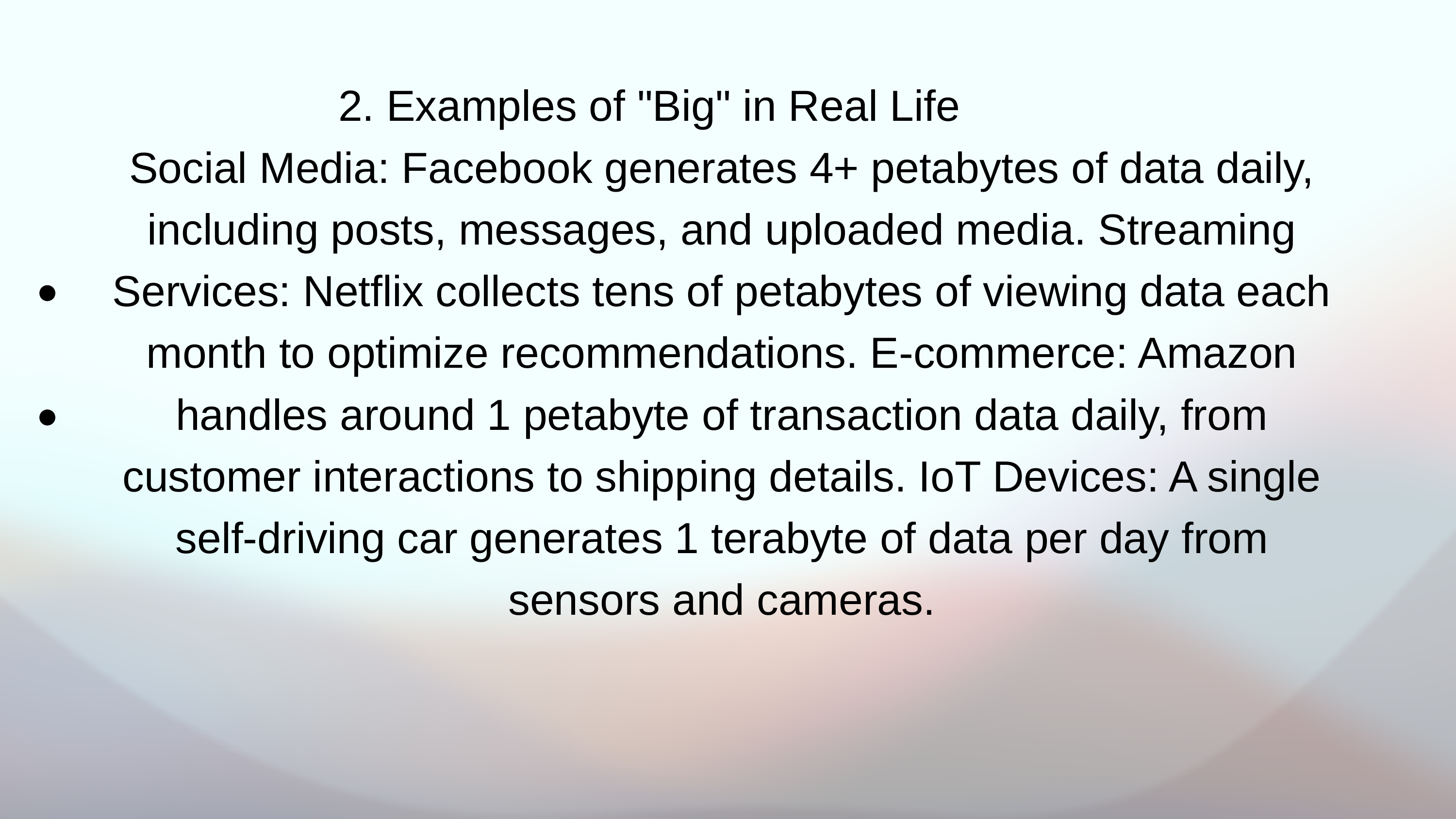

2. Examples of "Big" in Real Life
Social Media: Facebook generates 4+ petabytes of data daily, including posts, messages, and uploaded media. Streaming Services: Netflix collects tens of petabytes of viewing data each month to optimize recommendations. E-commerce: Amazon handles around 1 petabyte of transaction data daily, from customer interactions to shipping details. IoT Devices: A single self-driving car generates 1 terabyte of data per day from sensors and cameras.